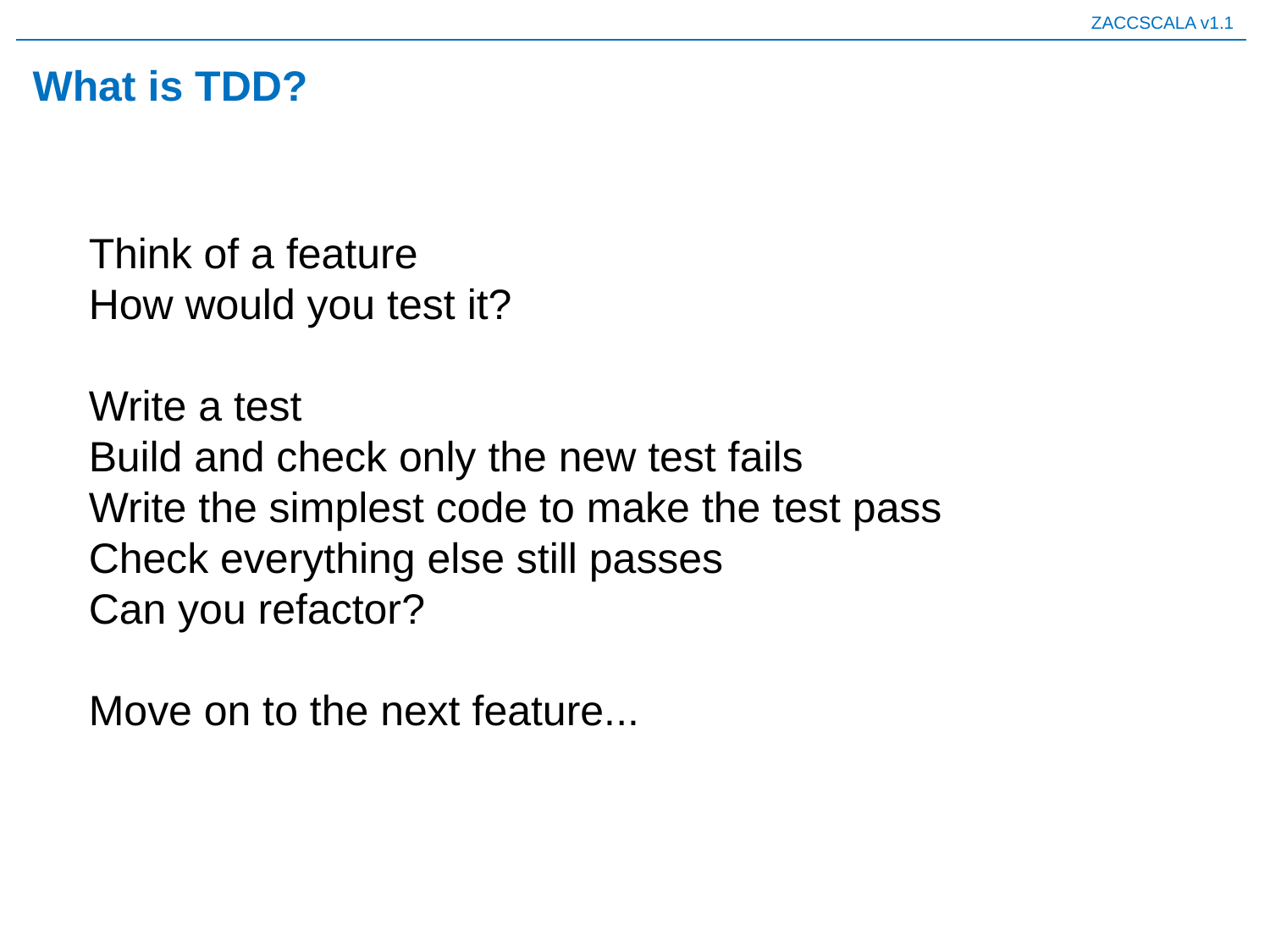

# What is TDD?
Think of a feature
How would you test it?

Write a test
Build and check only the new test fails
Write the simplest code to make the test pass
Check everything else still passes
Can you refactor?

Move on to the next feature...